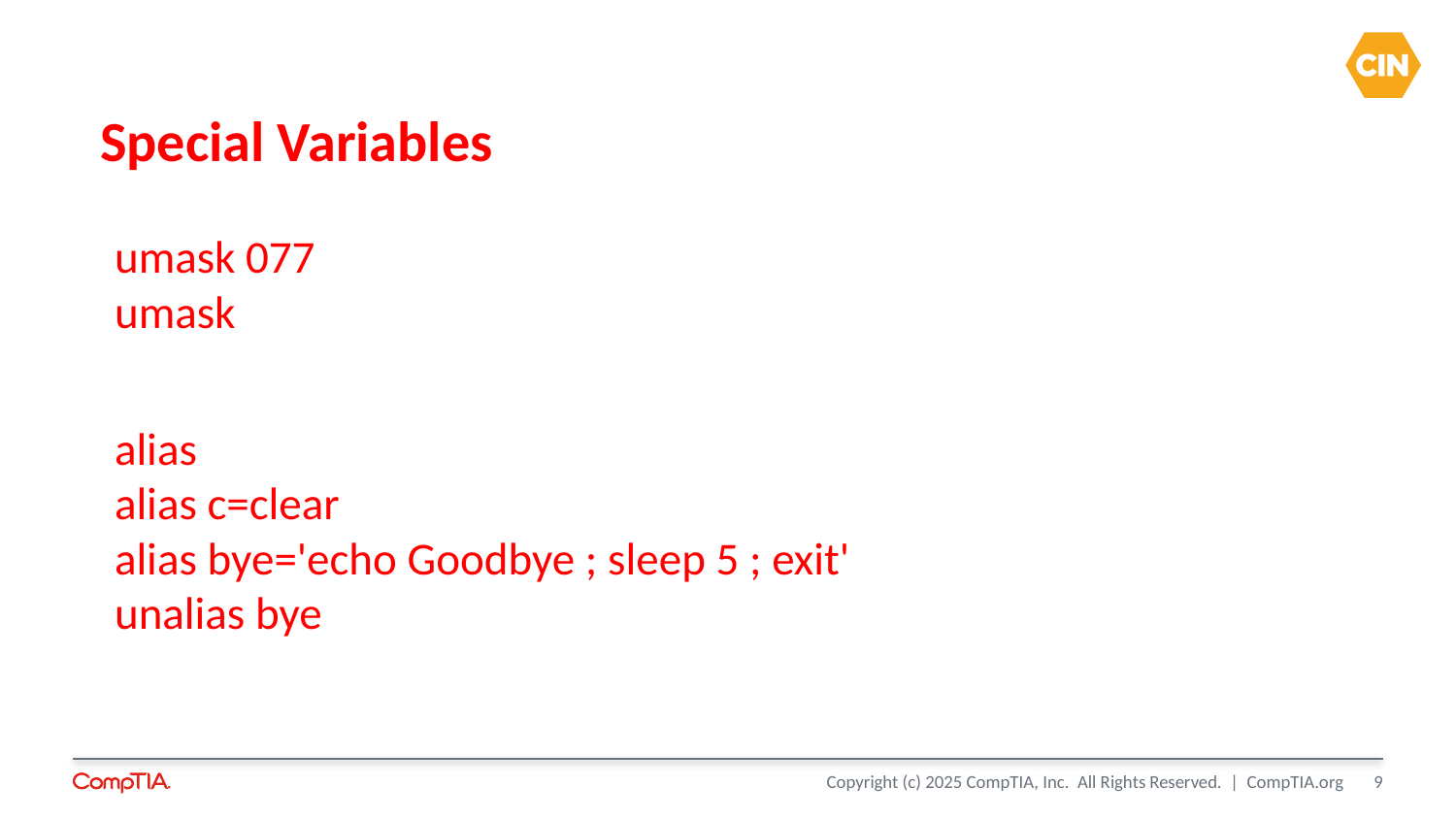

# Special Variables
umask 077
umask
alias
alias c=clear
alias bye='echo Goodbye ; sleep 5 ; exit'
unalias bye
9